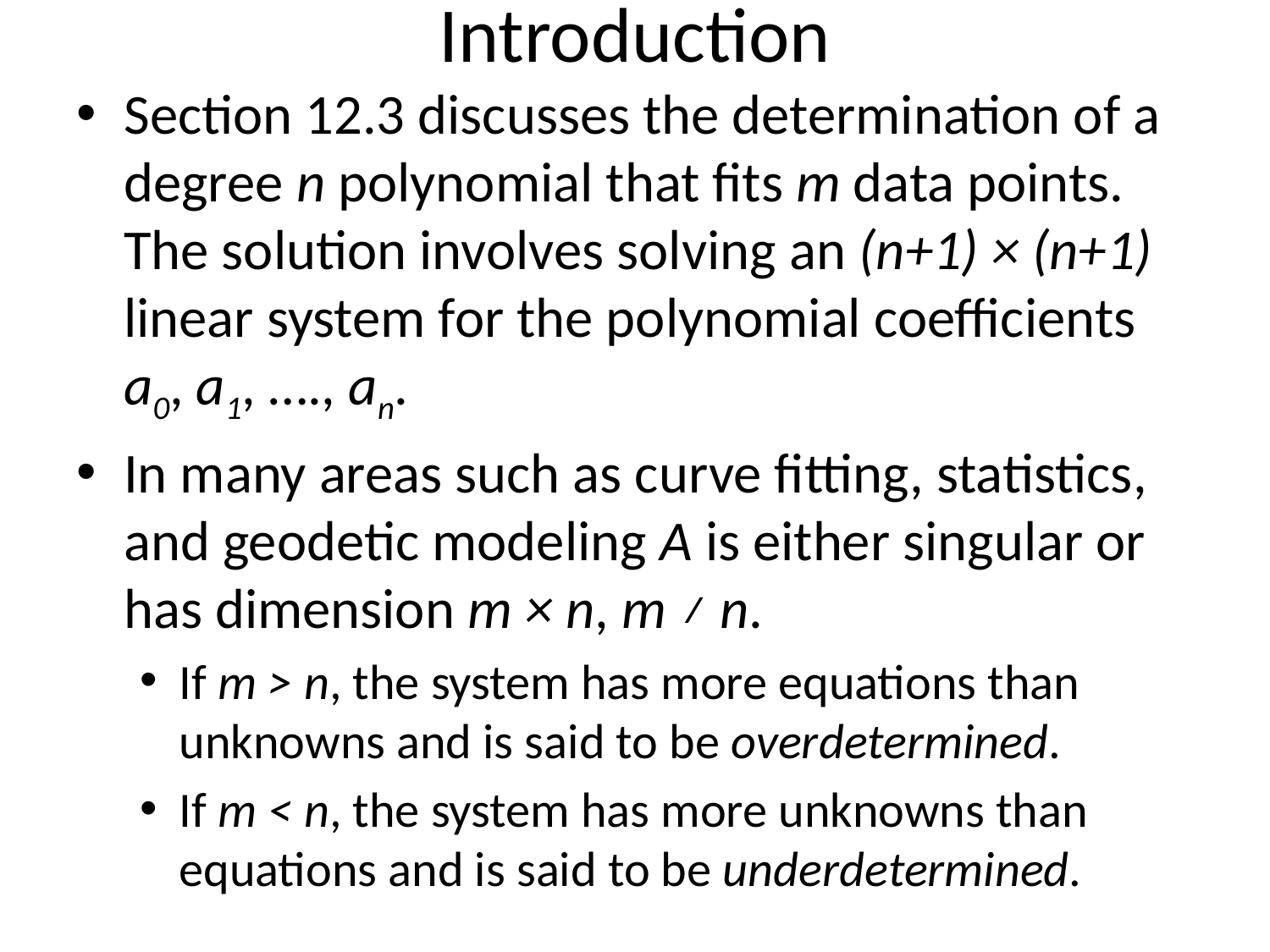

# Introduction
Section 12.3 discusses the determination of a degree n polynomial that fits m data points. The solution involves solving an (n+1) × (n+1) linear system for the polynomial coefficients
a0, a1, …., an.
In many areas such as curve fitting, statistics, and geodetic modeling A is either singular or has dimension m × n, m ≠ n.
If m > n, the system has more equations than unknowns and is said to be overdetermined.
If m < n, the system has more unknowns than equations and is said to be underdetermined.